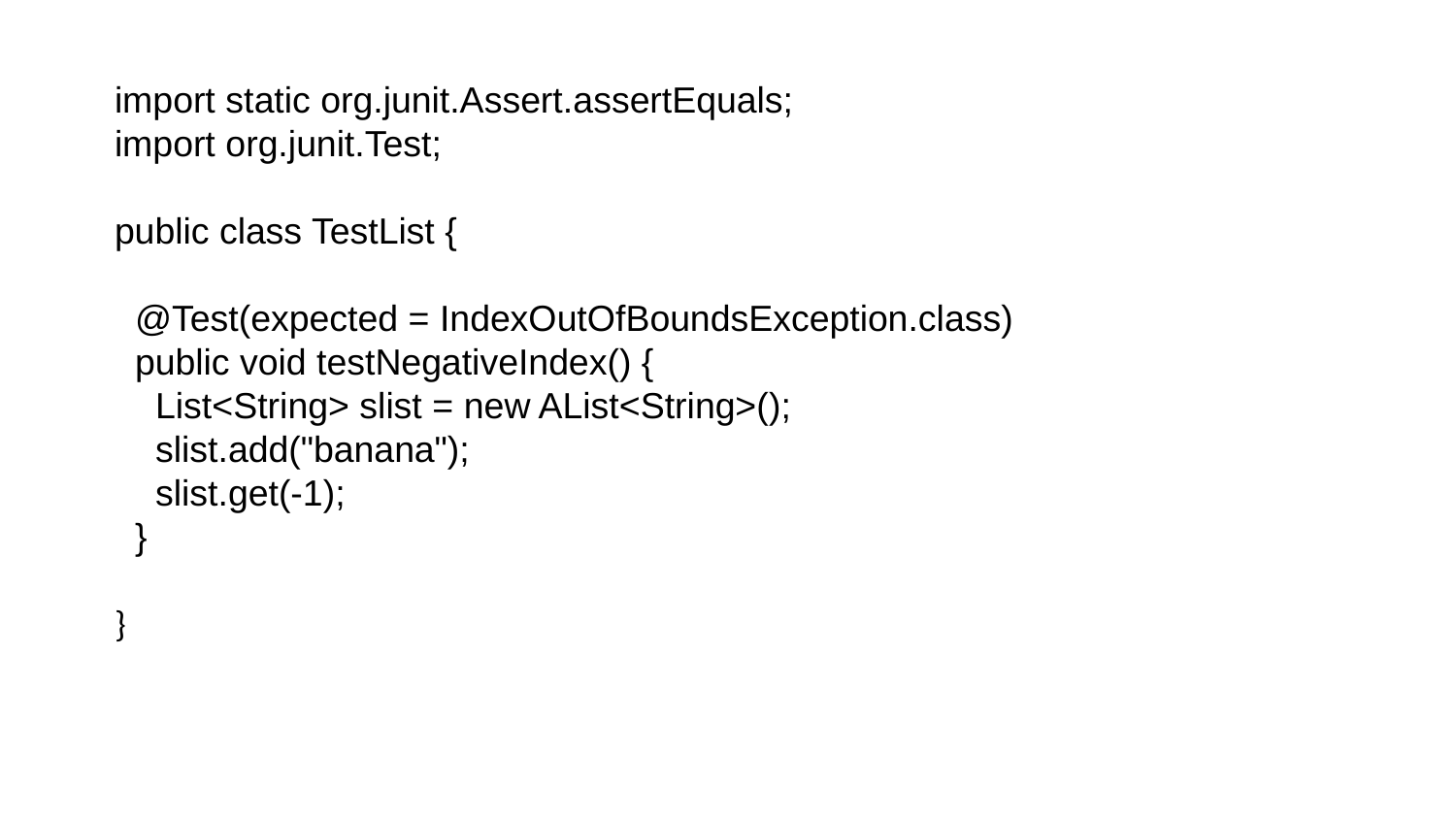

import static org.junit.Assert.assertEquals;
import org.junit.Test;

public class TestList {

  @Test(expected = IndexOutOfBoundsException.class)
  public void testNegativeIndex() {
    List<String> slist = new AList<String>();
    slist.add("banana");
    slist.get(-1);
  }

}